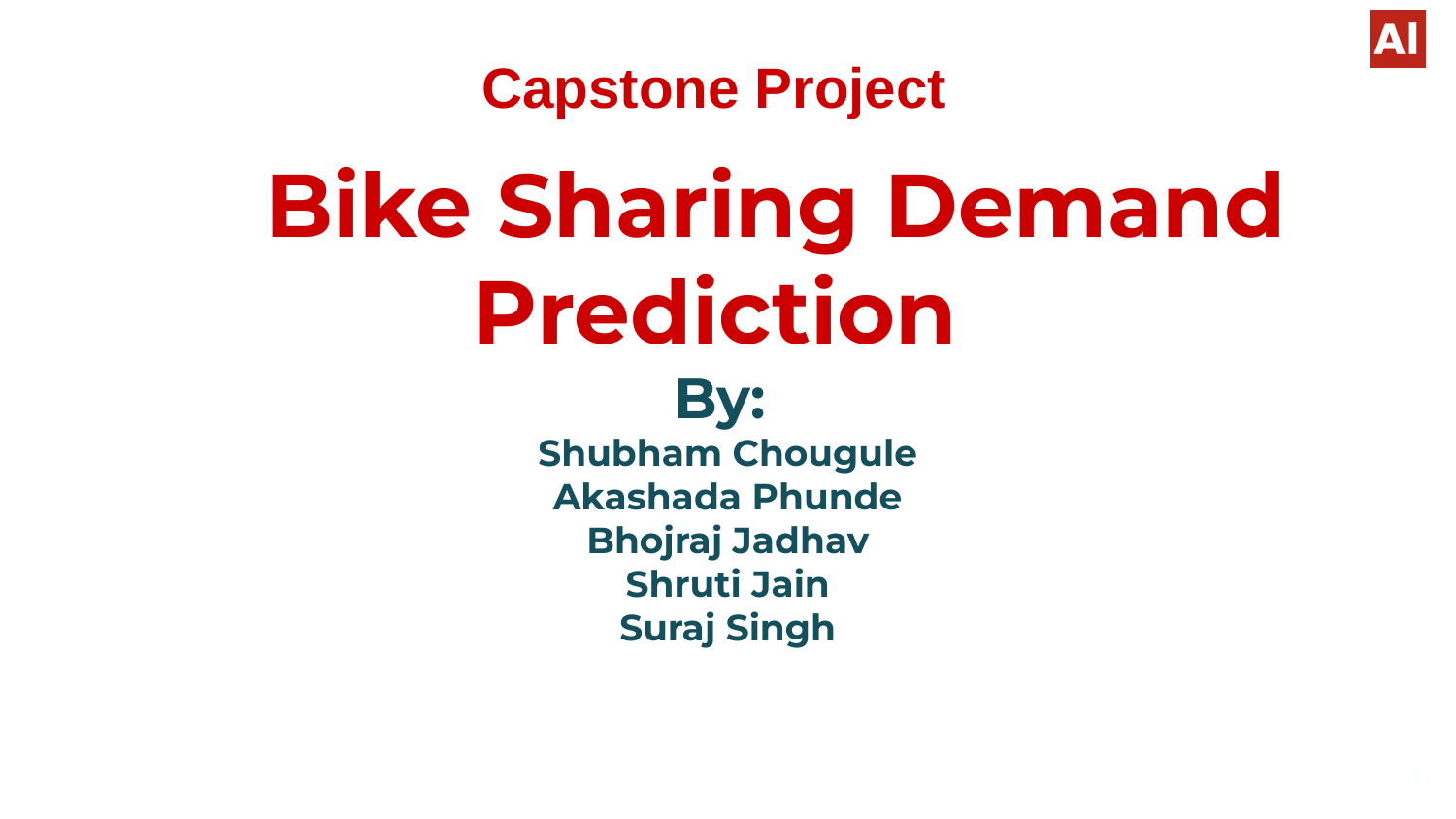

# Bike Sharing Demand Prediction
By:
Shubham Chougule
Akashada Phunde
Bhojraj Jadhav
Shruti Jain
Suraj Singh

Capstone Project
1